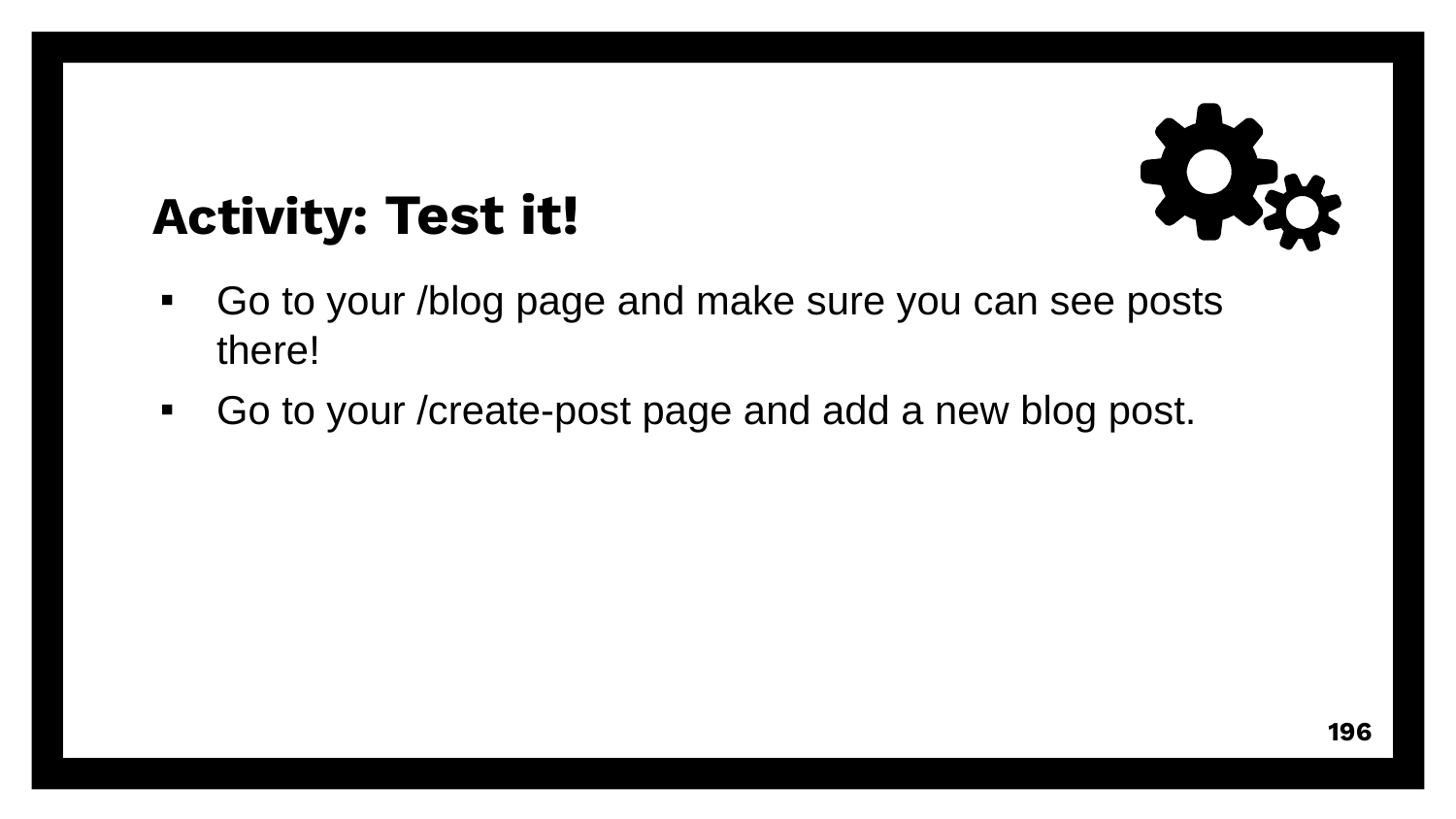

# Activity: Test it!
Go to your /blog page and make sure you can see posts there!
Go to your /create-post page and add a new blog post.
196